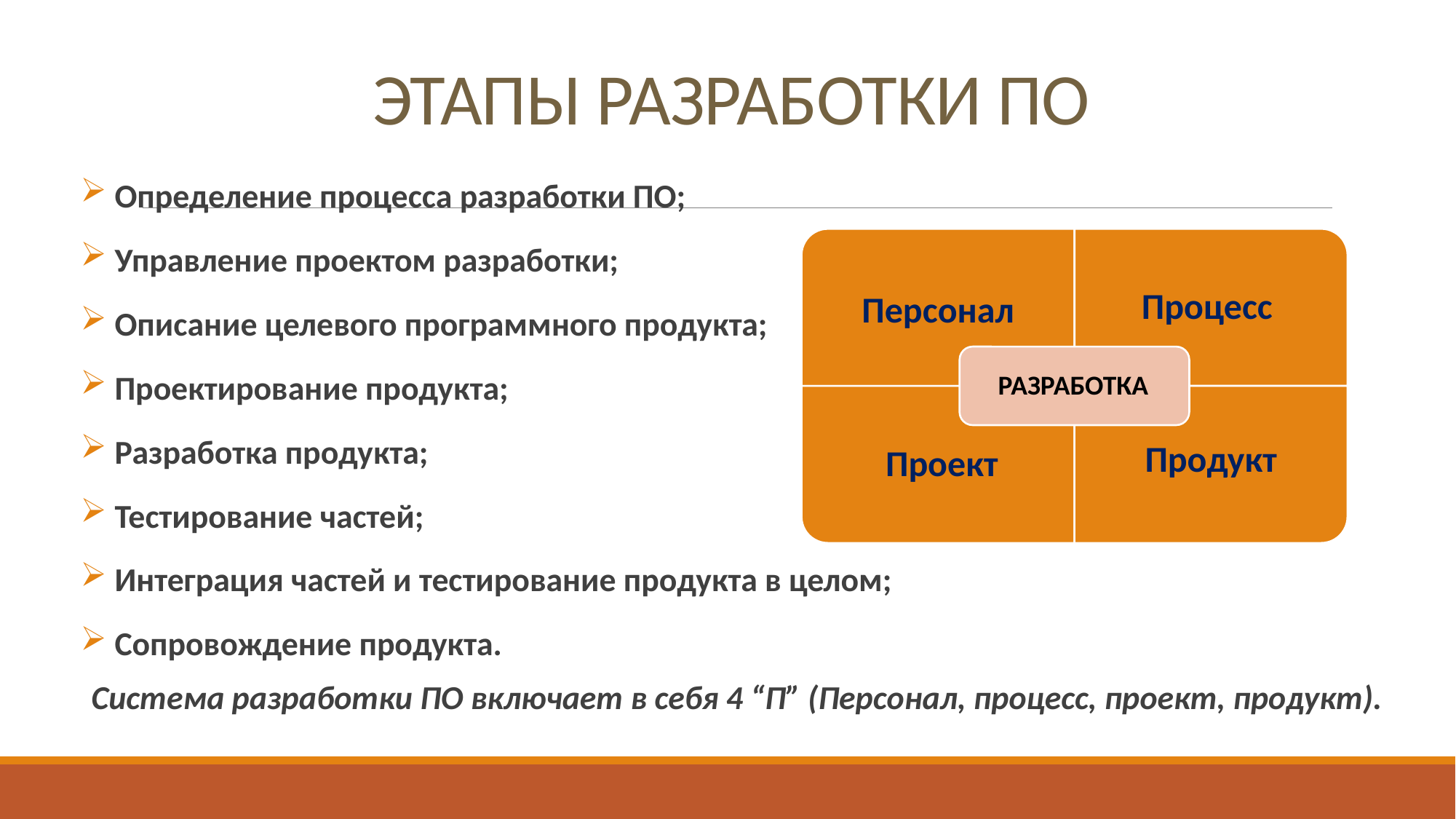

# ЭТАПЫ РАЗРАБОТКИ ПО
 Определение процесса разработки ПО;
 Управление проектом разработки;
 Описание целевого программного продукта;
 Проектирование продукта;
 Разработка продукта;
 Тестирование частей;
 Интеграция частей и тестирование продукта в целом;
 Сопровождение продукта.
Система разработки ПО включает в себя 4 “П” (Персонал, процесс, проект, продукт).
Персонал
Процесс
Проект
Продукт
РАЗРАБОТКА